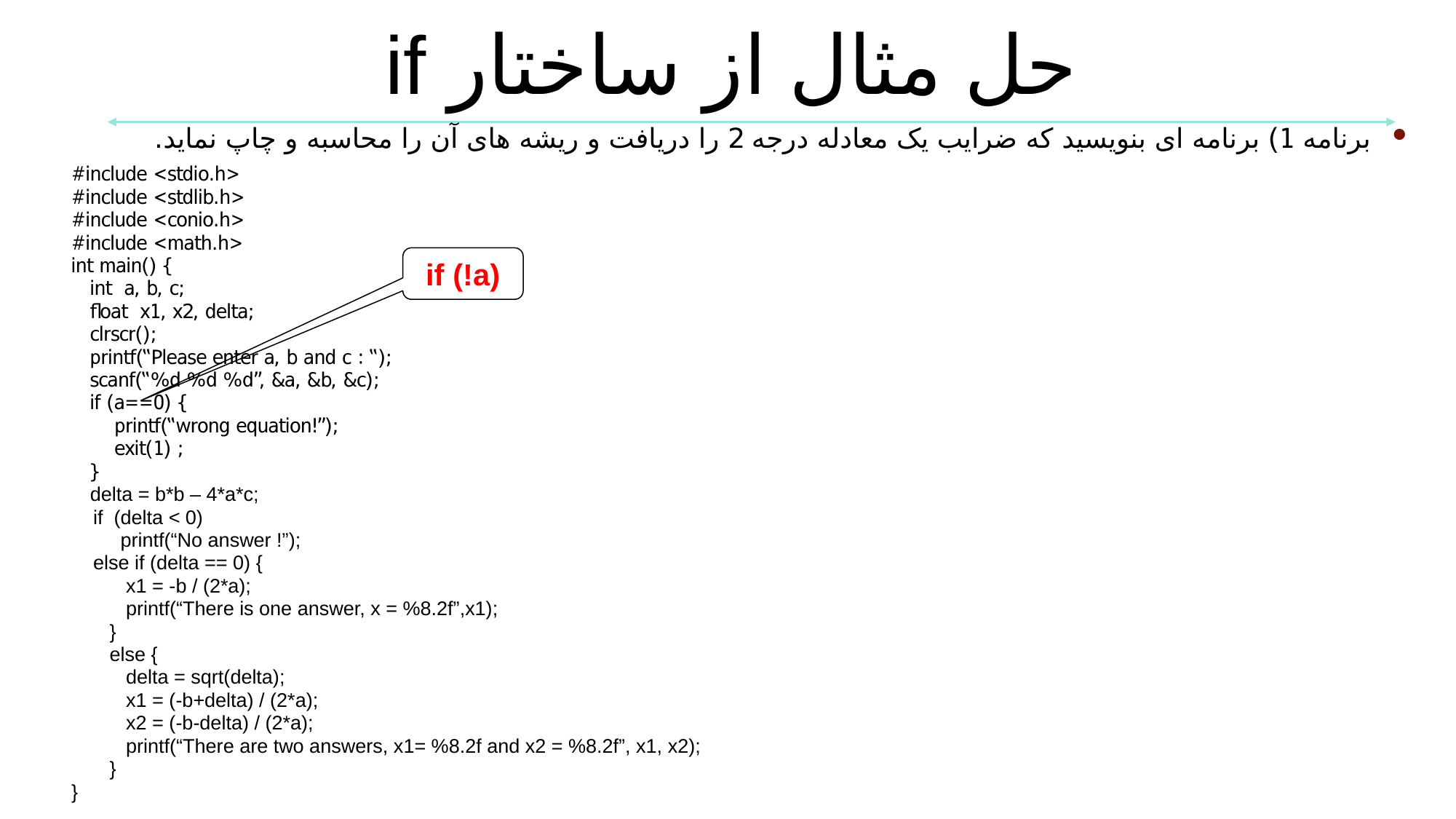

حل مثال از ساختار if
برنامه 1) برنامه ای بنویسید که ضرایب یک معادله درجه 2 را دریافت و ریشه های آن را محاسبه و چاپ نماید.

#include <stdio.h>
#include <stdlib.h>
#include <conio.h>
#include <math.h>
int main() {
   int  a, b, c;
   float  x1, x2, delta;
   clrscr();
   printf(“Please enter a, b and c : “);
   scanf(“%d %d %d”, &a, &b, &c);
   if (a==0) {
       printf(“wrong equation!”);
       exit(1) ;
   }
   delta = b*b – 4*a*c;
    if  (delta < 0)
         printf(“No answer !”);
    else if (delta == 0) {
          x1 = -b / (2*a);
          printf(“There is one answer, x = %8.2f”,x1);
       }
       else {
          delta = sqrt(delta);
          x1 = (-b+delta) / (2*a);
          x2 = (-b-delta) / (2*a);
          printf(“There are two answers, x1= %8.2f and x2 = %8.2f”, x1, x2);
       }
}

if (!a)